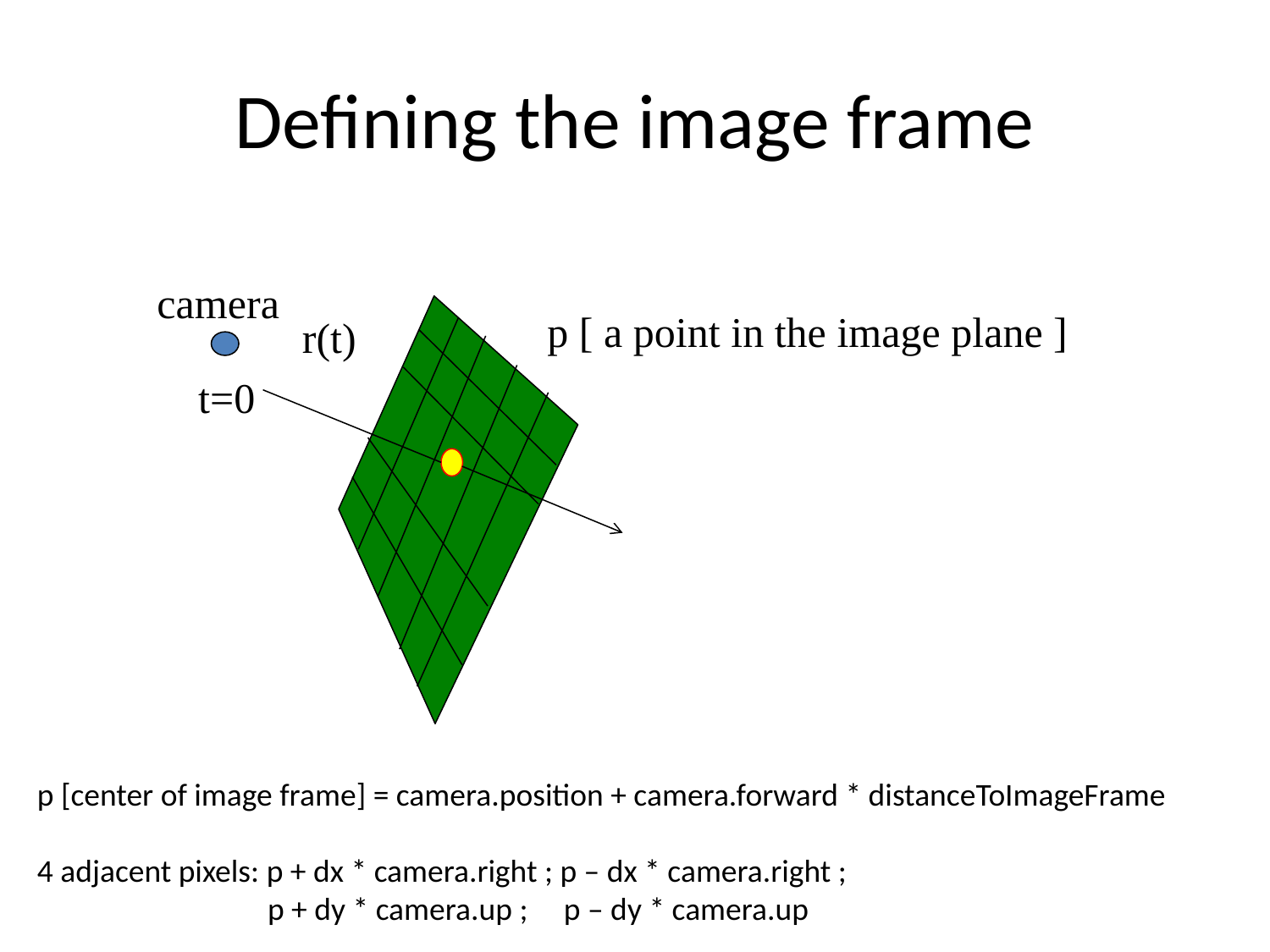

# Defining the image frame
camera

p [ a point in the image plane ]
r(t)

t=0

p [center of image frame] = camera.position + camera.forward * distanceToImageFrame

4 adjacent pixels: p + dx * camera.right ; p – dx * camera.right ;
                                p + dy * camera.up ;     p – dy * camera.up